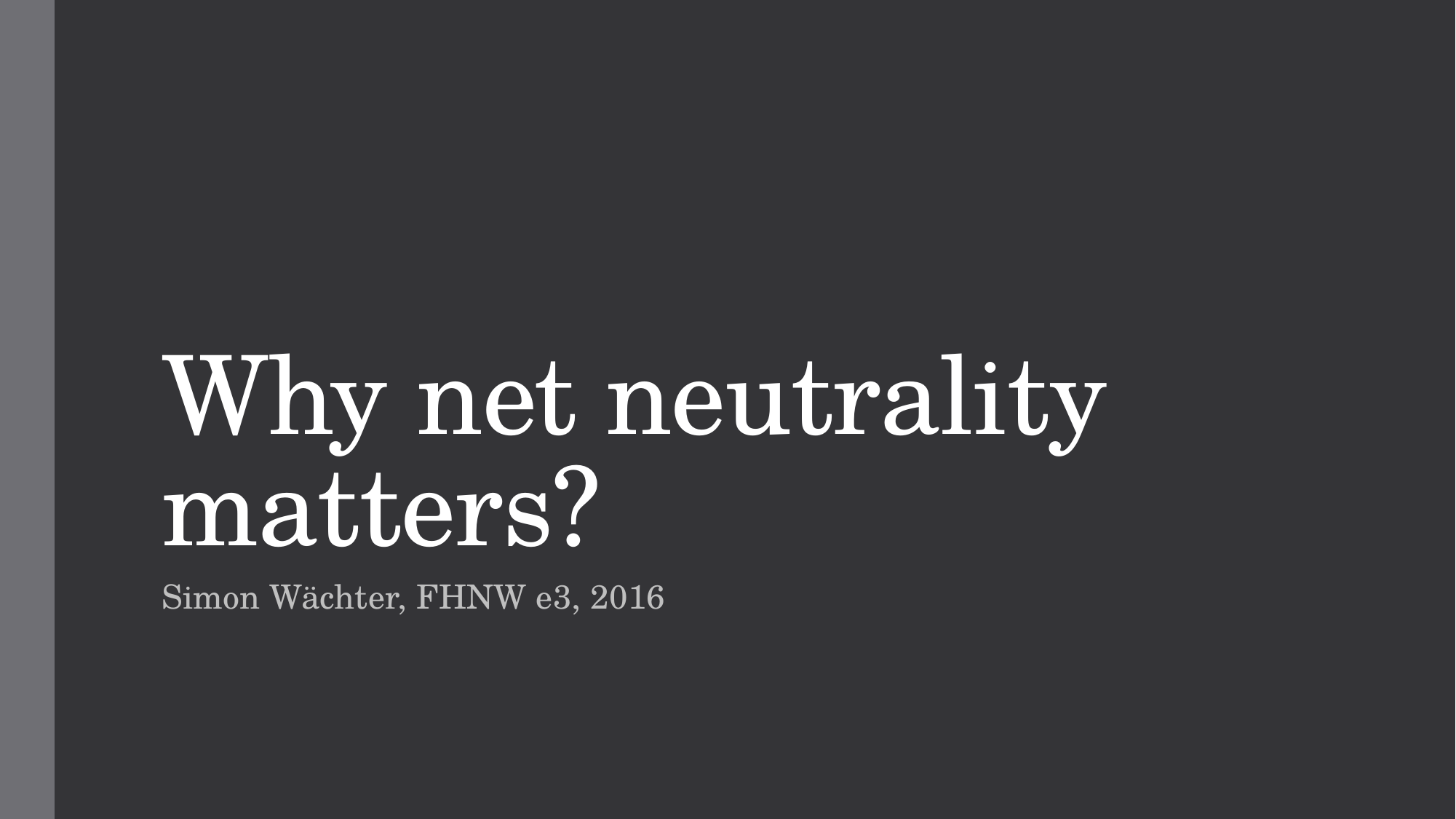

# Why net neutrality matters?
Simon Wächter, FHNW e3, 2016